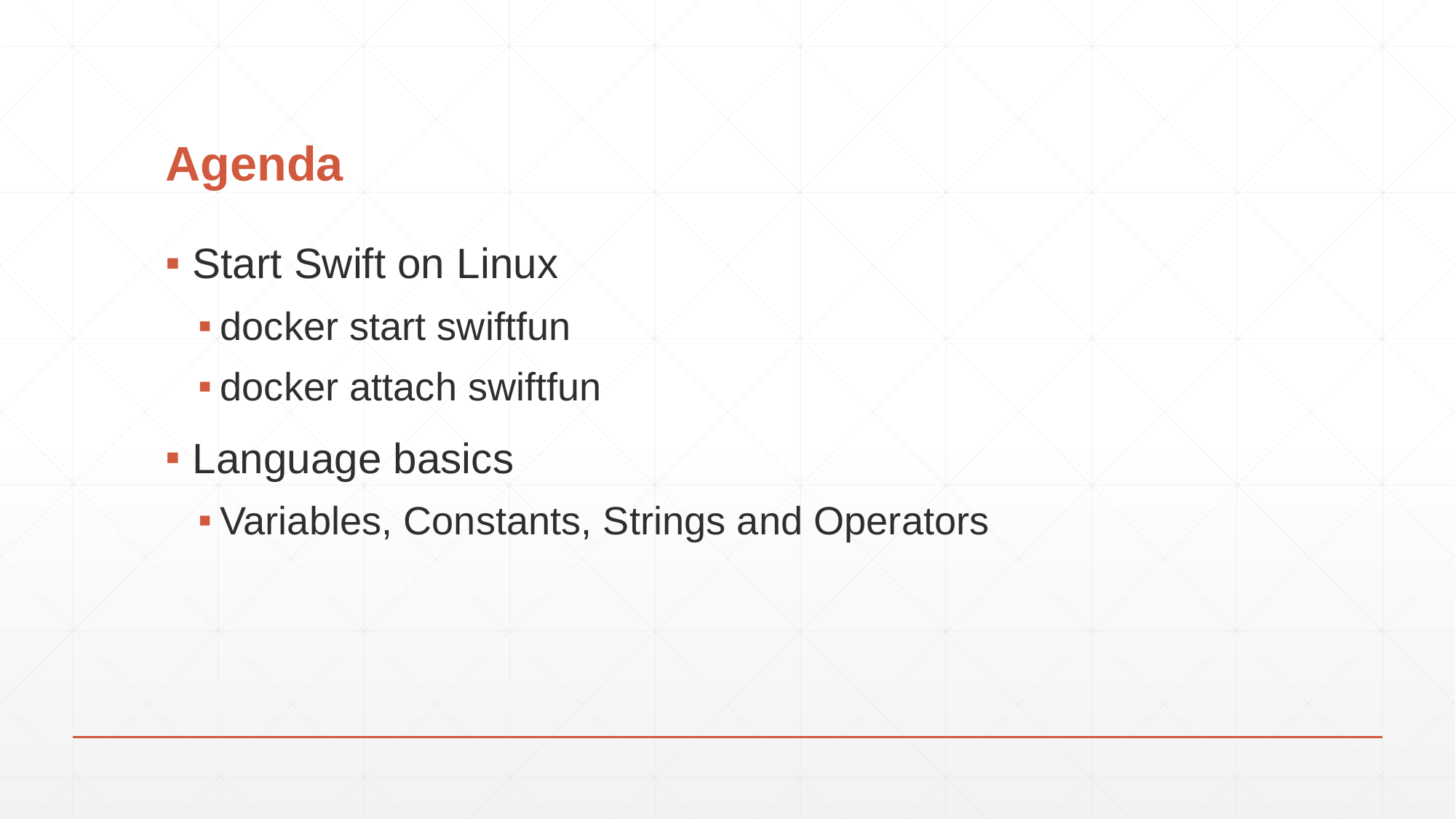

# Agenda
Start Swift on Linux
docker start swiftfun
docker attach swiftfun
Language basics
Variables, Constants, Strings and Operators